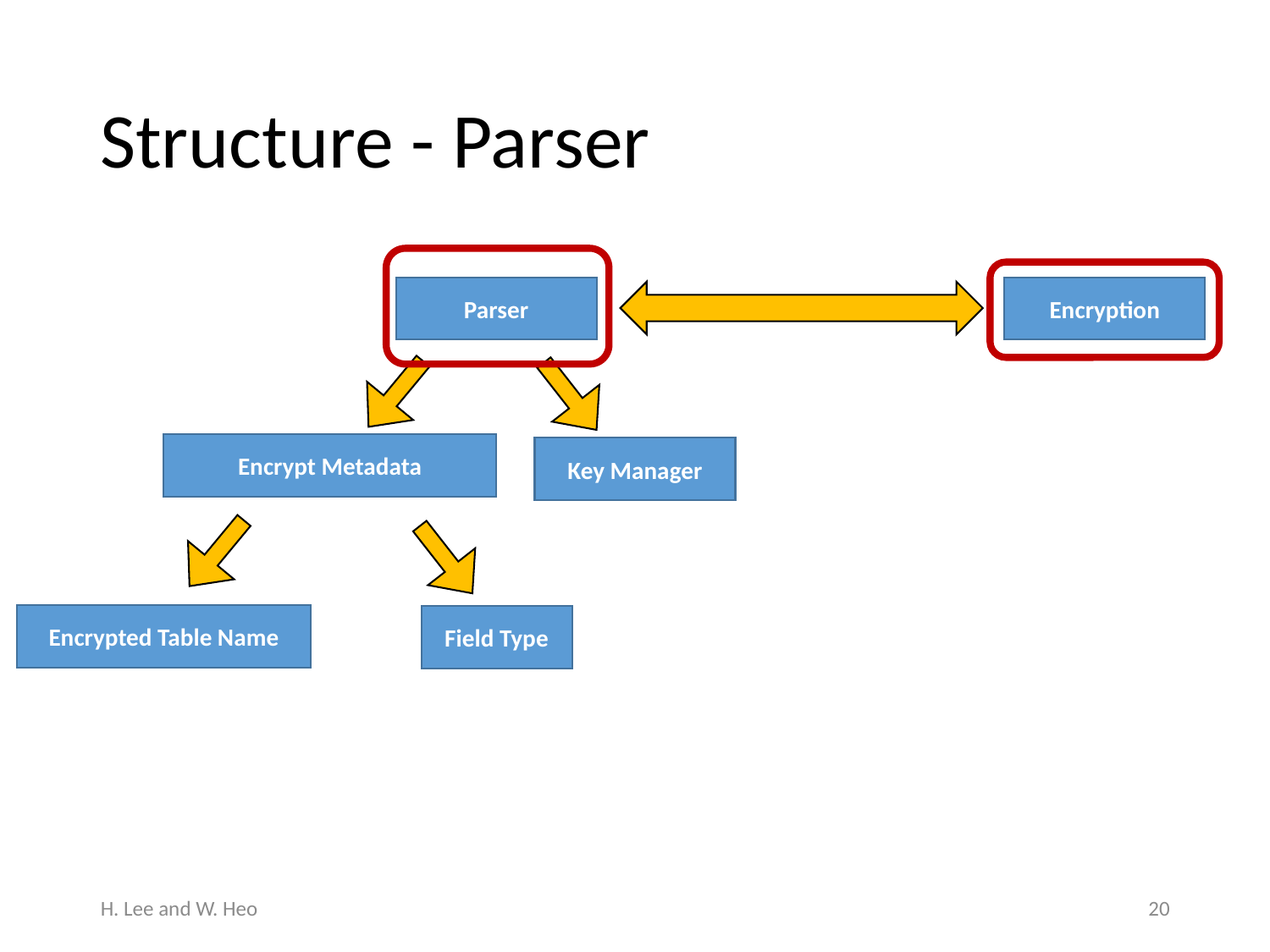

# Structure - Parser

Parser
Encryption

Encrypt Metadata
Key Manager

Encrypted Table Name
Field Type
H. Lee and W. Heo
20